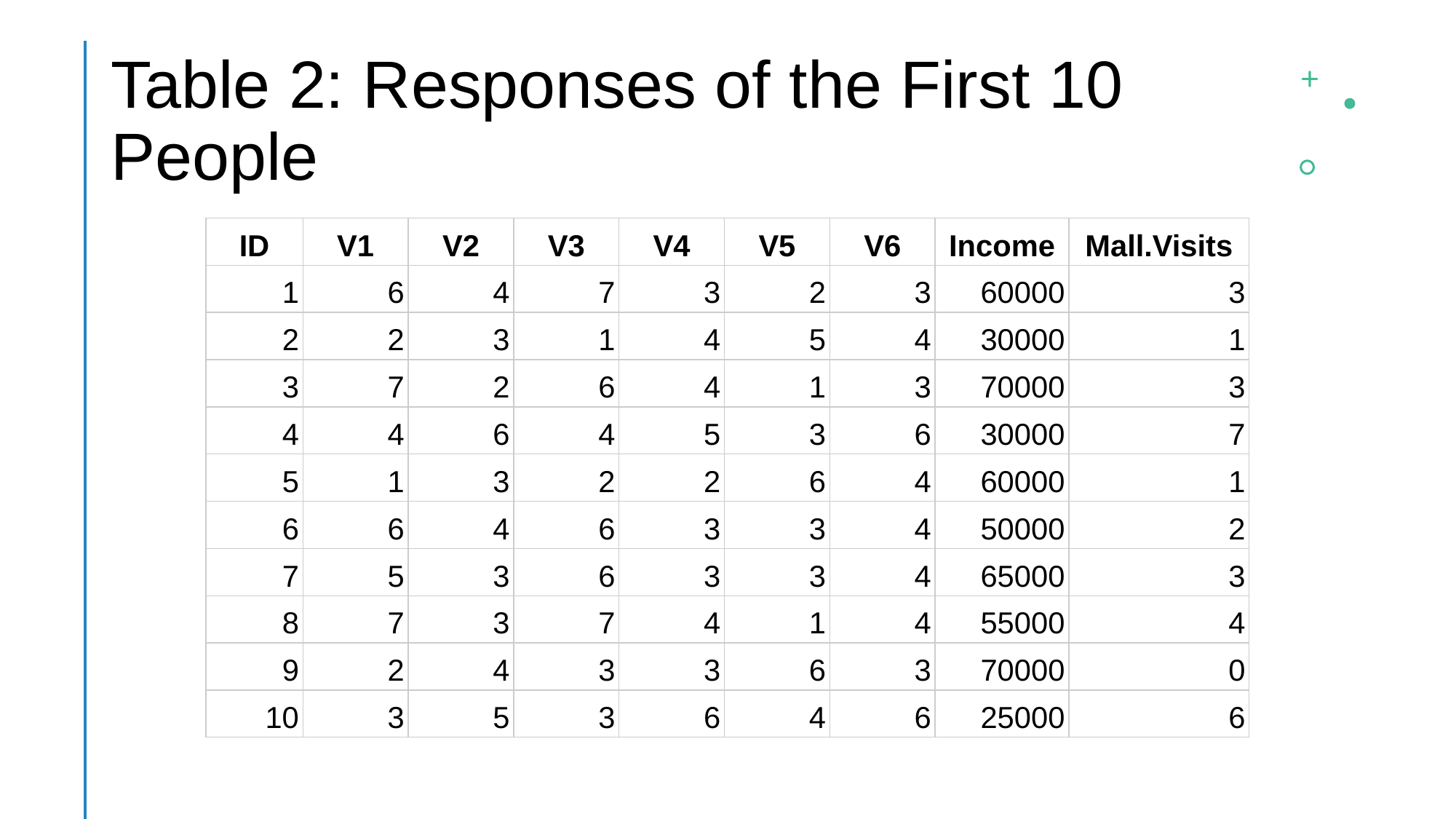

# Table 2: Responses of the First 10 People

| ID | V1 | V2 | V3 | V4 | V5 | V6 | Income | Mall.Visits |
| --- | --- | --- | --- | --- | --- | --- | --- | --- |
| 1 | 6 | 4 | 7 | 3 | 2 | 3 | 60000 | 3 |
| 2 | 2 | 3 | 1 | 4 | 5 | 4 | 30000 | 1 |
| 3 | 7 | 2 | 6 | 4 | 1 | 3 | 70000 | 3 |
| 4 | 4 | 6 | 4 | 5 | 3 | 6 | 30000 | 7 |
| 5 | 1 | 3 | 2 | 2 | 6 | 4 | 60000 | 1 |
| 6 | 6 | 4 | 6 | 3 | 3 | 4 | 50000 | 2 |
| 7 | 5 | 3 | 6 | 3 | 3 | 4 | 65000 | 3 |
| 8 | 7 | 3 | 7 | 4 | 1 | 4 | 55000 | 4 |
| 9 | 2 | 4 | 3 | 3 | 6 | 3 | 70000 | 0 |
| 10 | 3 | 5 | 3 | 6 | 4 | 6 | 25000 | 6 |